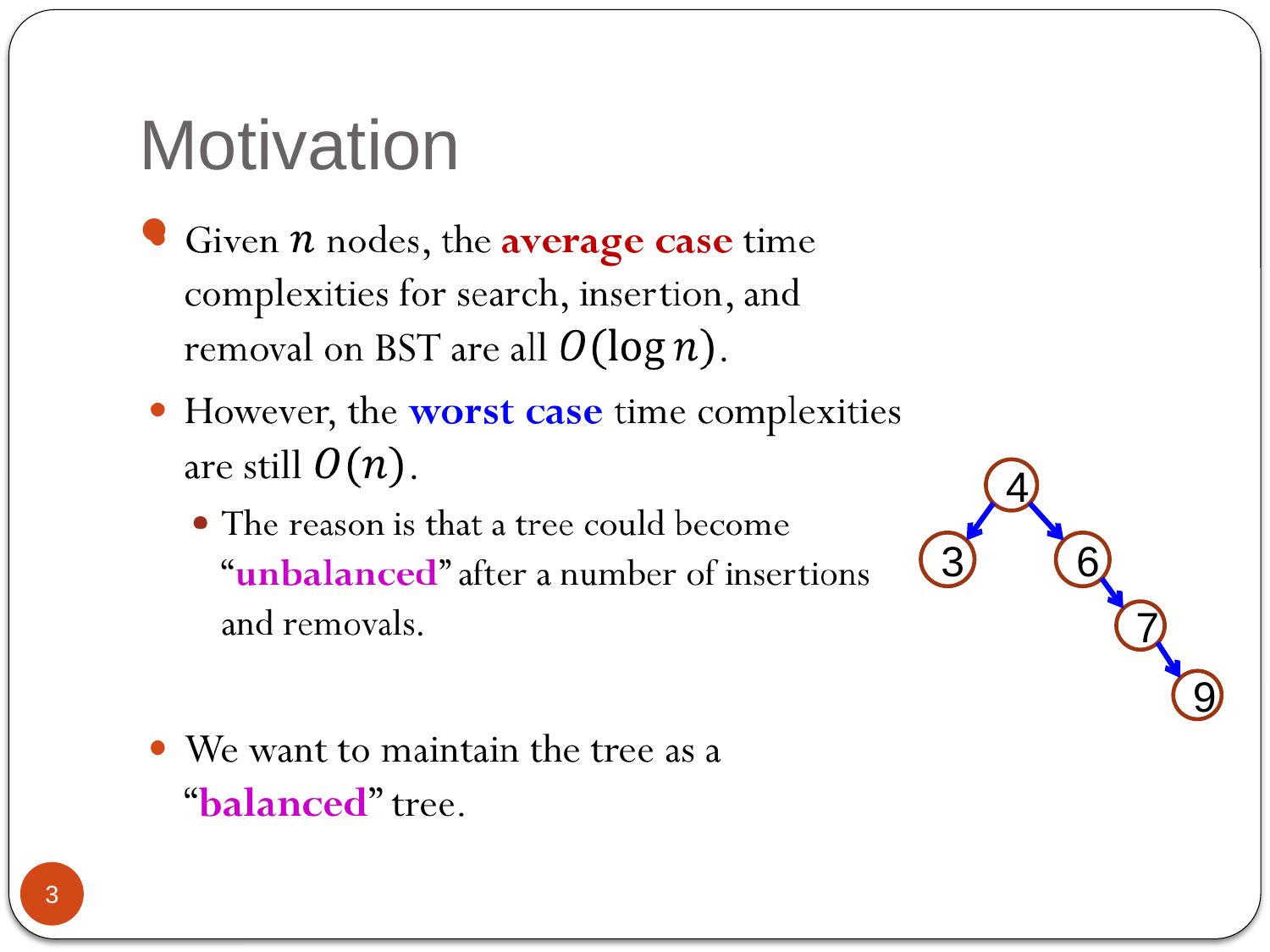

# Motivation

4
6
3
7
9
3